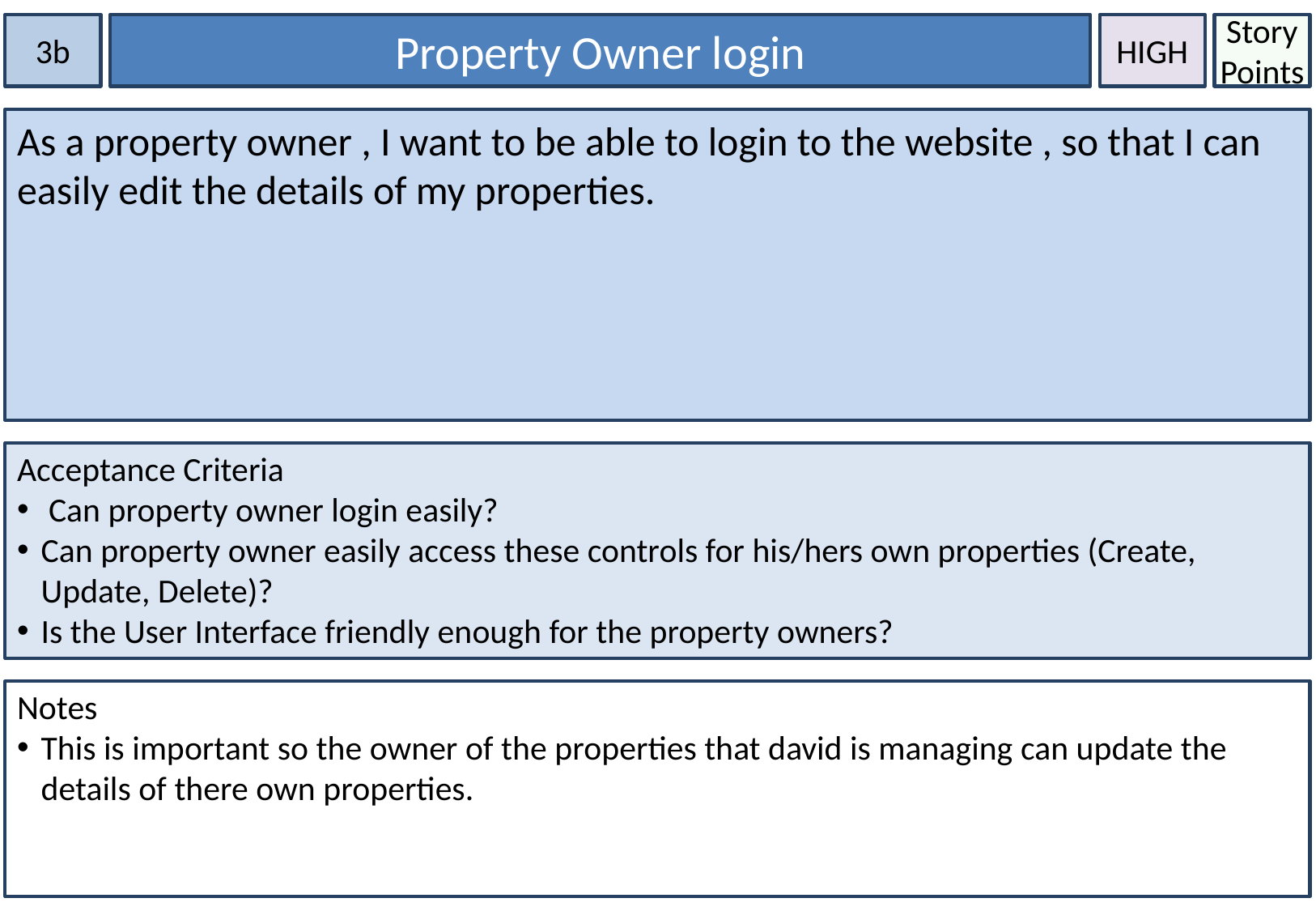

3b
Property Owner login
HIGH
Story Points
As a property owner , I want to be able to login to the website , so that I can easily edit the details of my properties.
Acceptance Criteria
 Can property owner login easily?
Can property owner easily access these controls for his/hers own properties (Create, Update, Delete)?
Is the User Interface friendly enough for the property owners?
Notes
This is important so the owner of the properties that david is managing can update the details of there own properties.